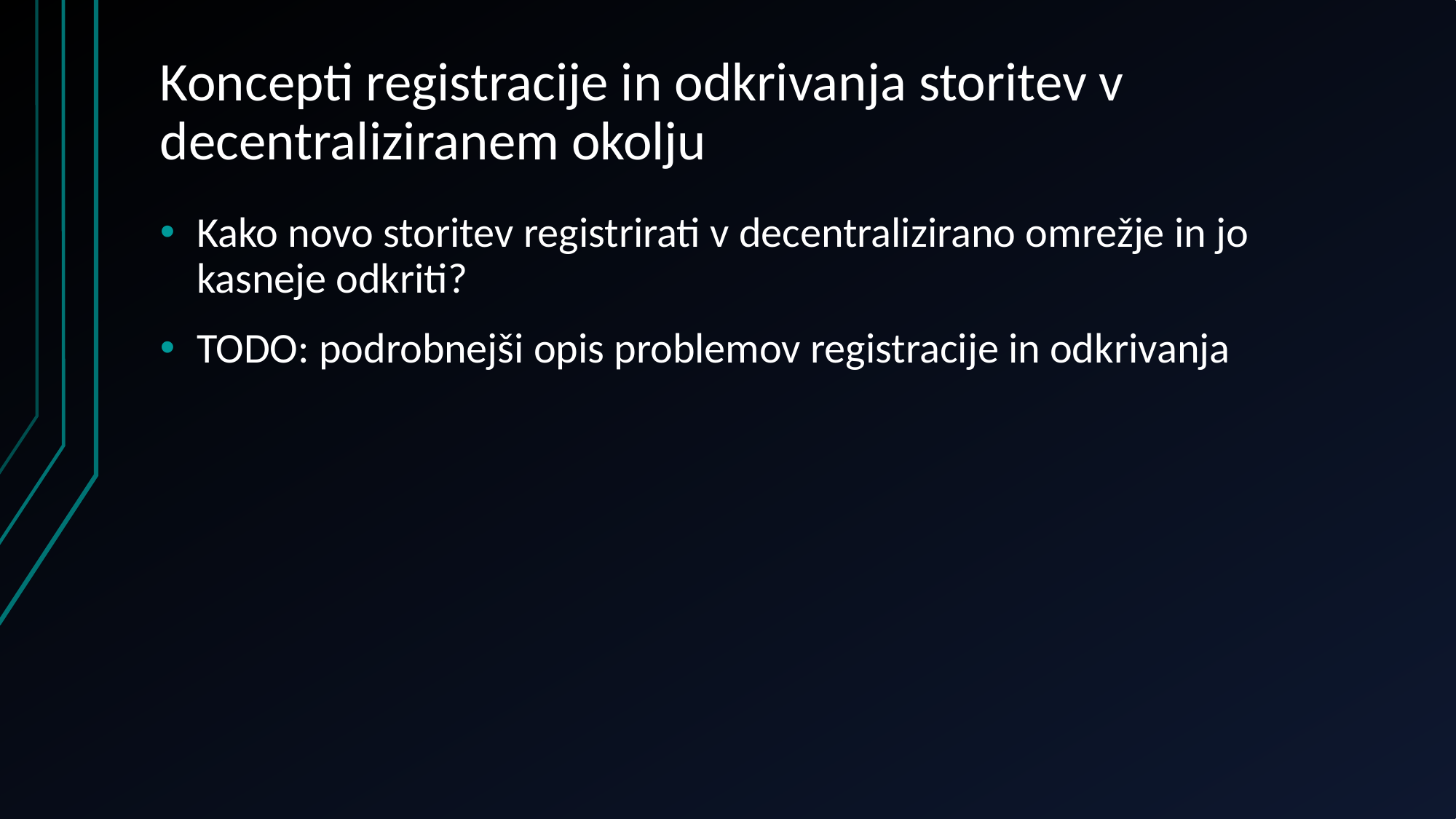

# Koncepti registracije in odkrivanja storitev v decentraliziranem okolju
Kako novo storitev registrirati v decentralizirano omrežje in jo kasneje odkriti?
TODO: podrobnejši opis problemov registracije in odkrivanja